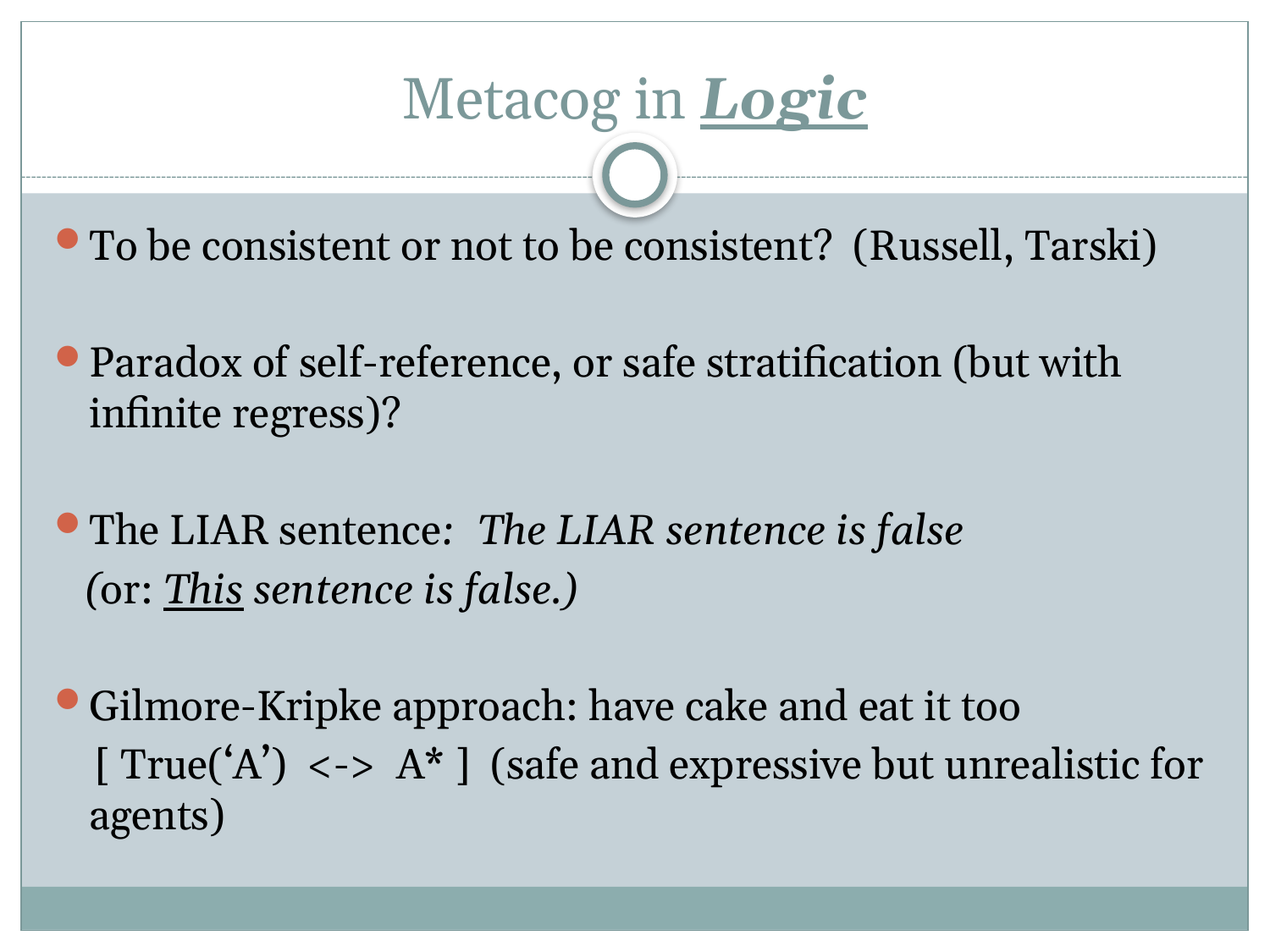

# Metacog in Logic
To be consistent or not to be consistent?  (Russell, Tarski)

Paradox of self-reference, or safe stratification (but with infinite regress)?

The LIAR sentence:  The LIAR sentence is false
   (or: This sentence is false.)

Gilmore-Kripke approach: have cake and eat it too
    [ True(‘A’)  <->  A* ]  (safe and expressive but unrealistic for agents)